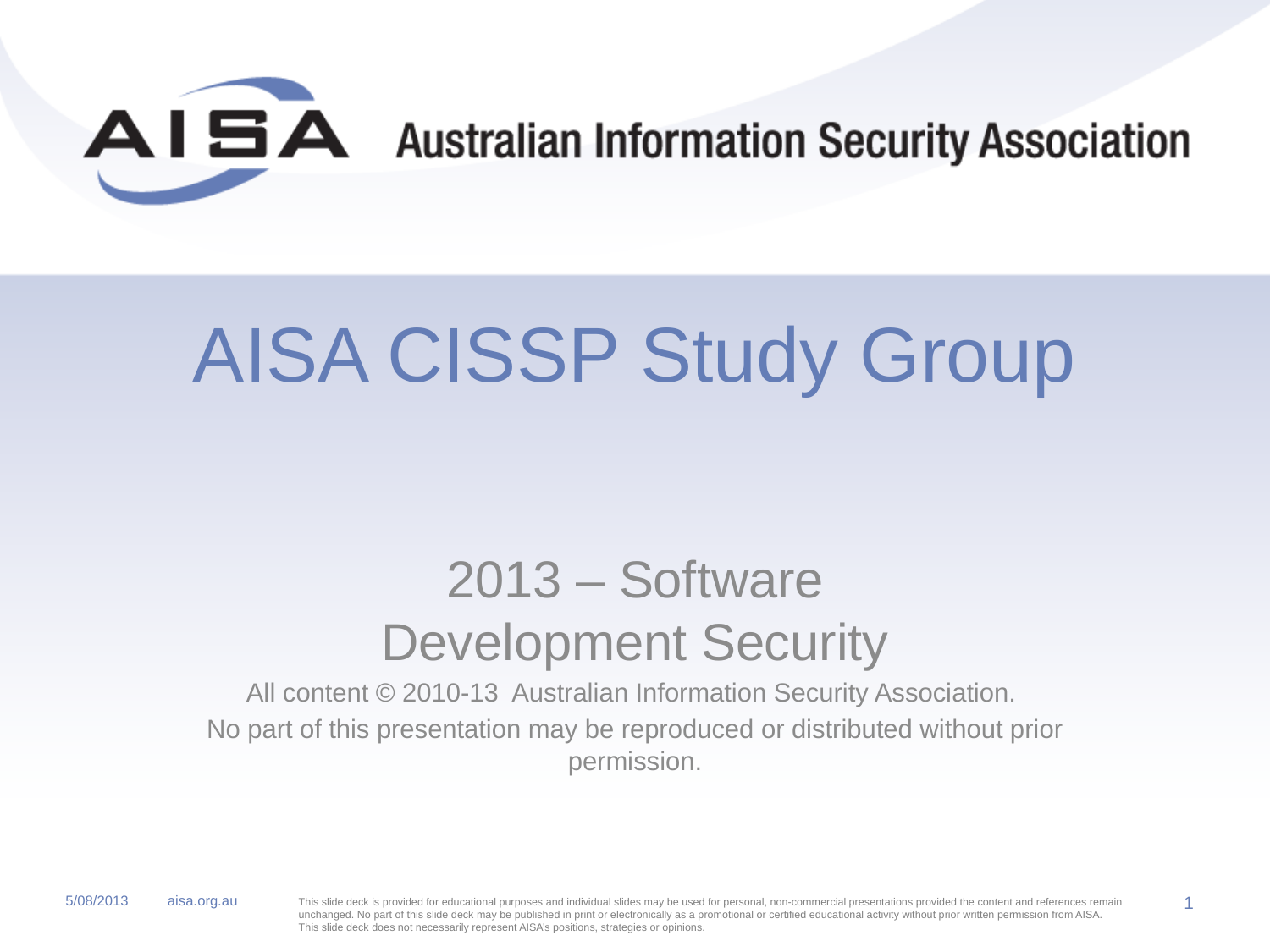

# AISA CISSP Study Group
2013 – Software
Development Security
All content © 2010-13  Australian Information Security Association.
No part of this presentation may be reproduced or distributed without prior permission.